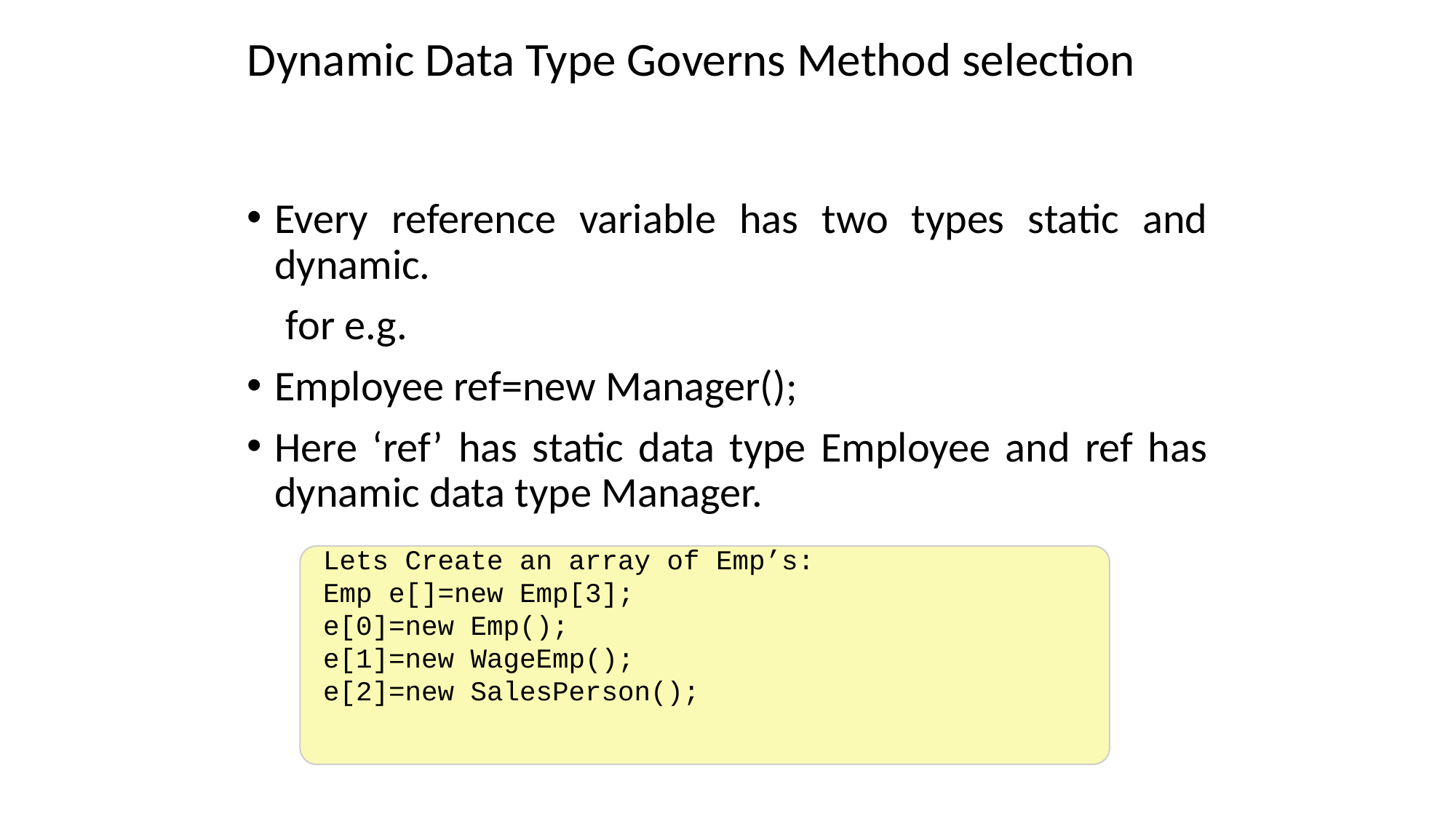

# Dynamic Data Type Governs Method selection
Every reference variable has two types static and dynamic.
    for e.g.
Employee ref=new Manager();
Here ‘ref’ has static data type Employee and ref has dynamic data type Manager.

Lets Create an array of Emp’s:
Emp e[]=new Emp[3];
e[0]=new Emp();
e[1]=new WageEmp();
e[2]=new SalesPerson();